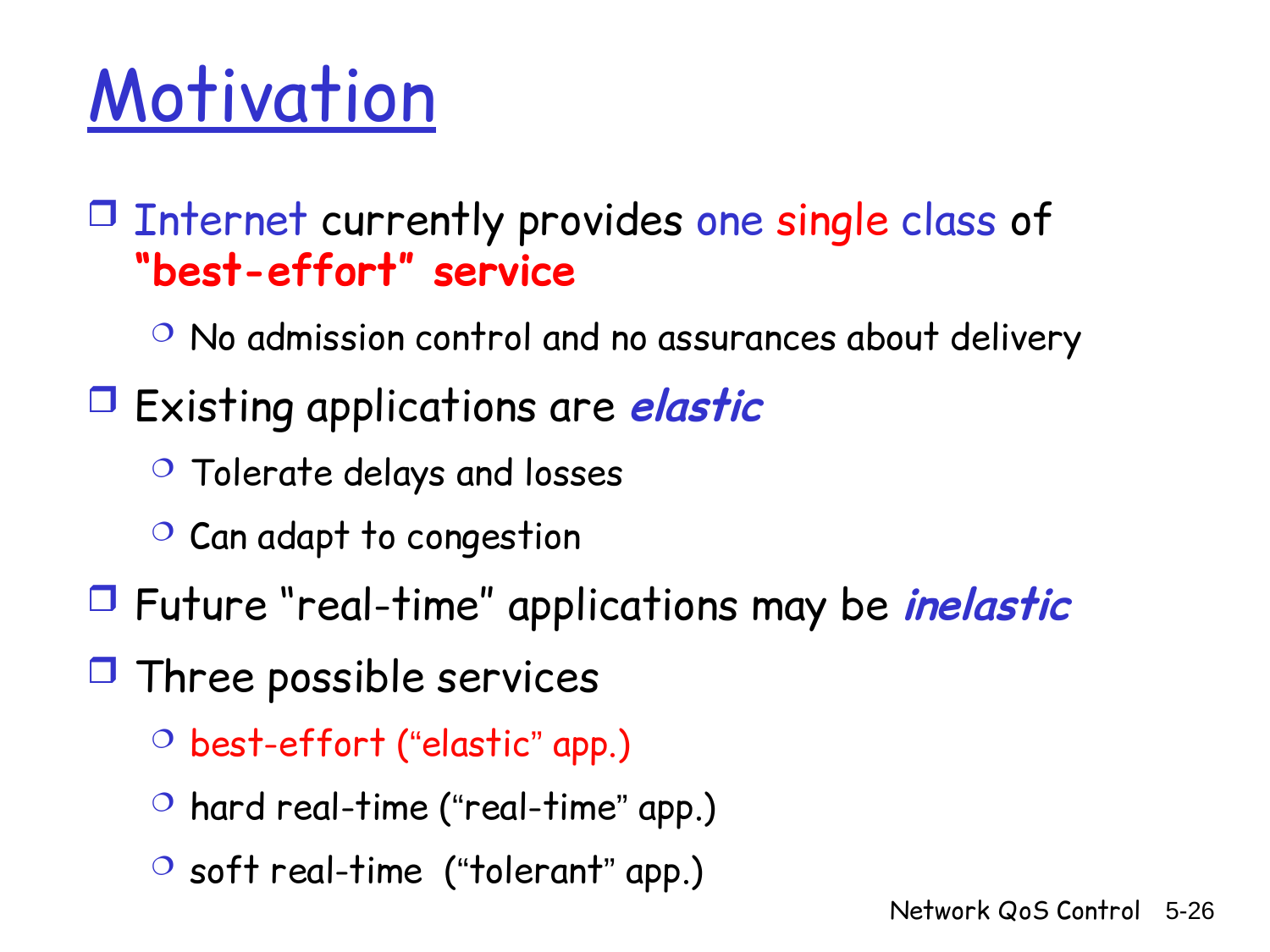

# Motivation
Internet currently provides one single class of “best-effort” service
No admission control and no assurances about delivery
Existing applications are elastic
Tolerate delays and losses
Can adapt to congestion
Future “real-time” applications may be inelastic
Three possible services
best-effort (“elastic” app.)
hard real-time (“real-time” app.)
soft real-time  (“tolerant” app.)
Network QoS Control
5-26